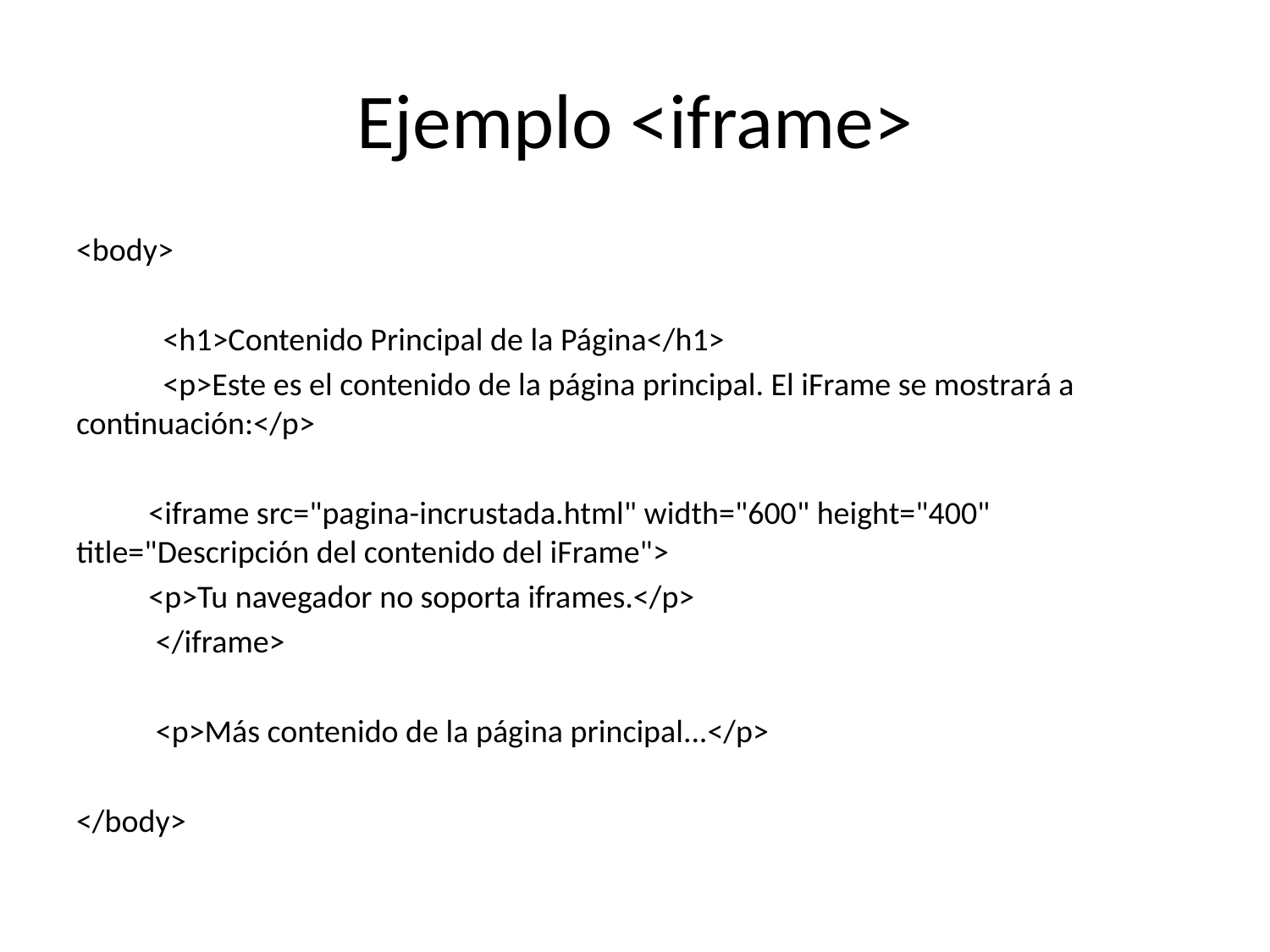

# Ejemplo <iframe>
<body>

	  <h1>Contenido Principal de la Página</h1>
	  <p>Este es el contenido de la página principal. El iFrame se mostrará a 		continuación:</p>

	<iframe src="pagina-incrustada.html" width="600" height="400" 	title="Descripción del contenido del iFrame">
	<p>Tu navegador no soporta iframes.</p>
	 </iframe>

	 <p>Más contenido de la página principal...</p>

</body>